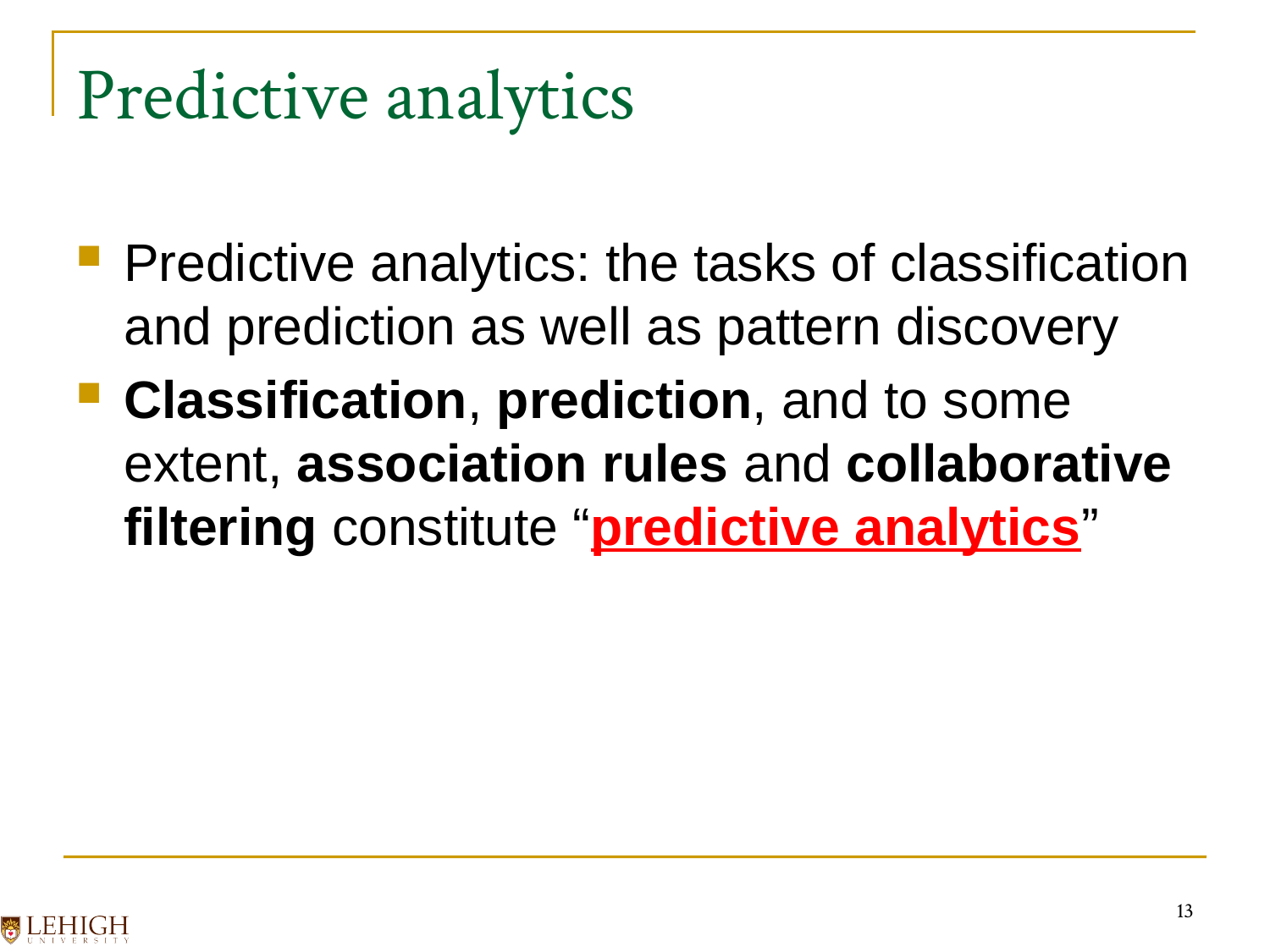

# Predictive analytics
Predictive analytics: the tasks of classification and prediction as well as pattern discovery
Classification, prediction, and to some extent, association rules and collaborative filtering constitute “predictive analytics”

13